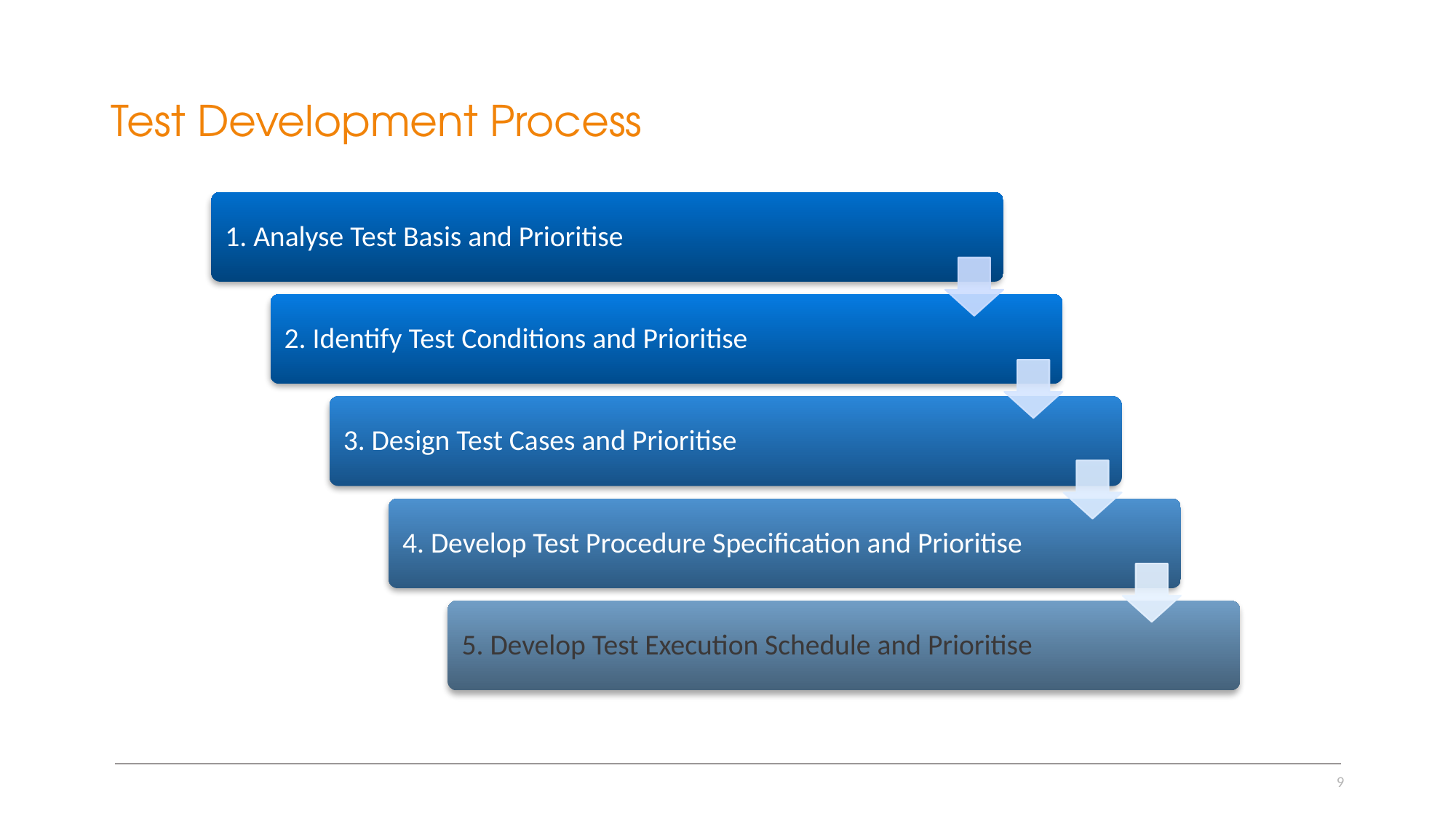

# Test Development Process
1. Analyse Test Basis and Prioritise
2. Identify Test Conditions and Prioritise
3. Design Test Cases and Prioritise
4. Develop Test Procedure Specification and Prioritise
5. Develop Test Execution Schedule and Prioritise

9